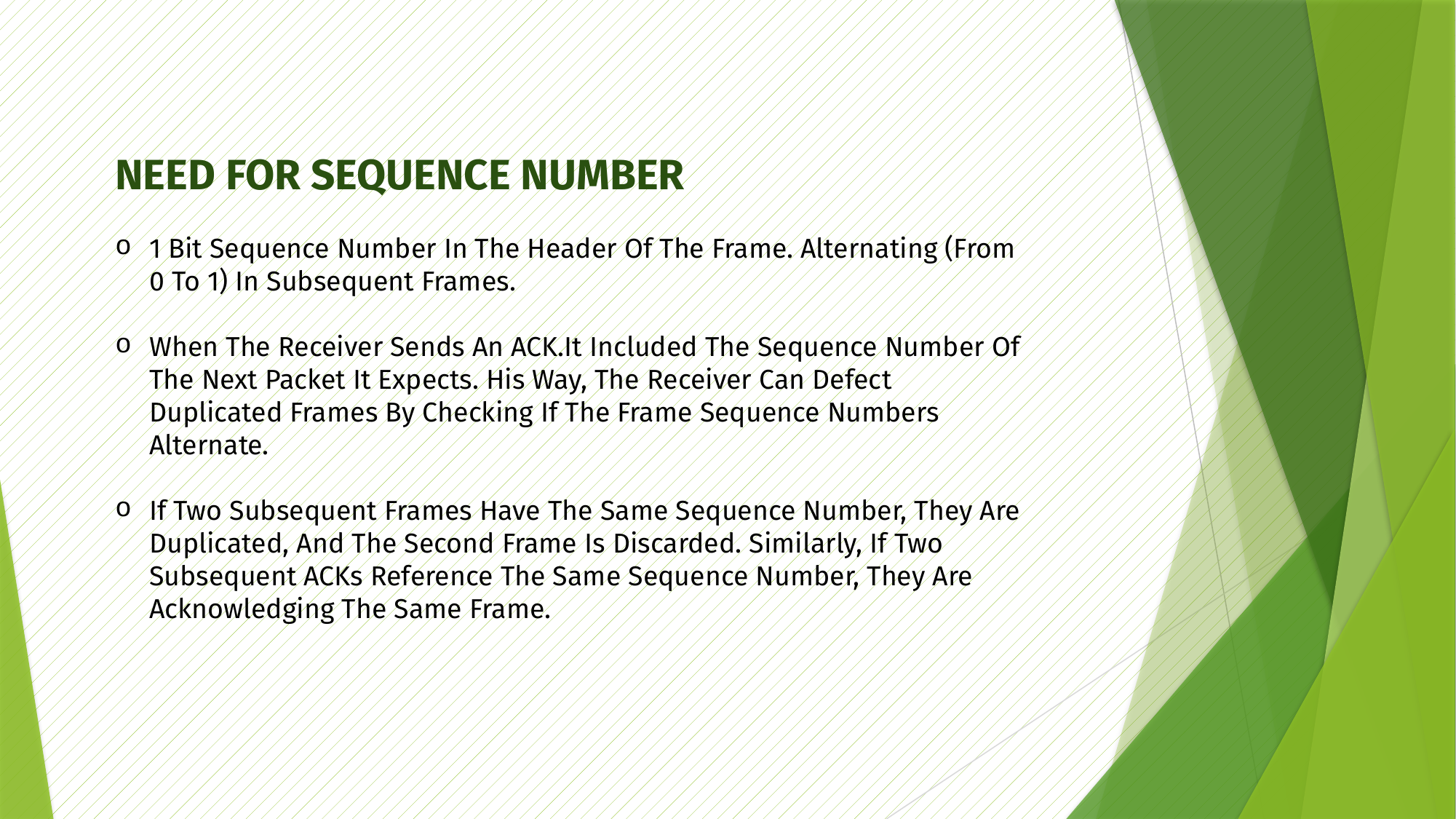

NEED FOR SEQUENCE NUMBER

1 Bit Sequence Number In The Header Of The Frame. Alternating (From 0 To 1) In Subsequent Frames.

When The Receiver Sends An ACK.It Included The Sequence Number Of The Next Packet It Expects. His Way, The Receiver Can Defect Duplicated Frames By Checking If The Frame Sequence Numbers Alternate.

If Two Subsequent Frames Have The Same Sequence Number, They Are Duplicated, And The Second Frame Is Discarded. Similarly, If Two Subsequent ACKs Reference The Same Sequence Number, They Are Acknowledging The Same Frame.